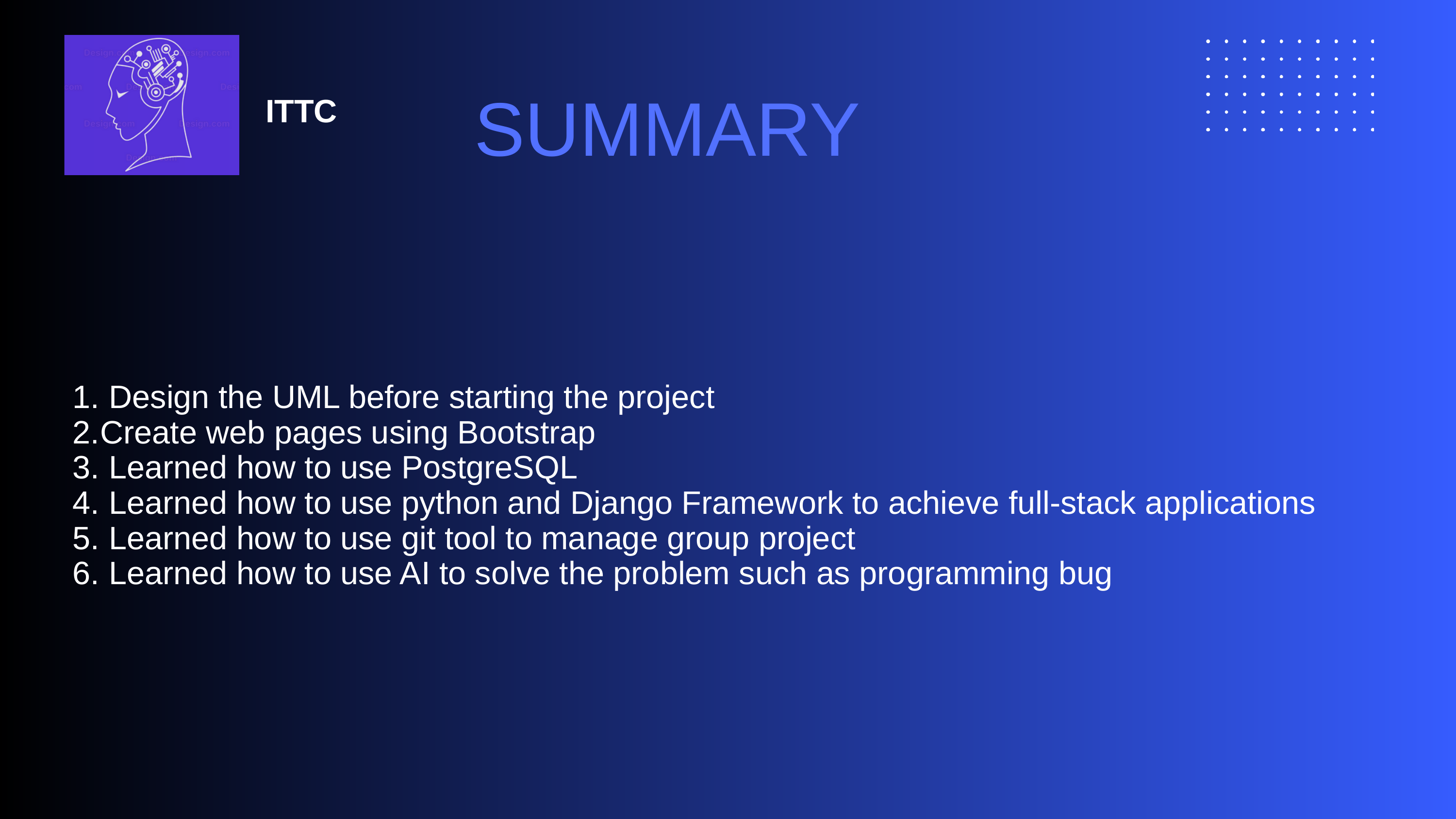

ITTC

SUMMARY
 Design the UML before starting the project
Create web pages using Bootstrap
 Learned how to use PostgreSQL
 Learned how to use python and Django Framework to achieve full-stack applications
 Learned how to use git tool to manage group project
 Learned how to use AI to solve the problem such as programming bug